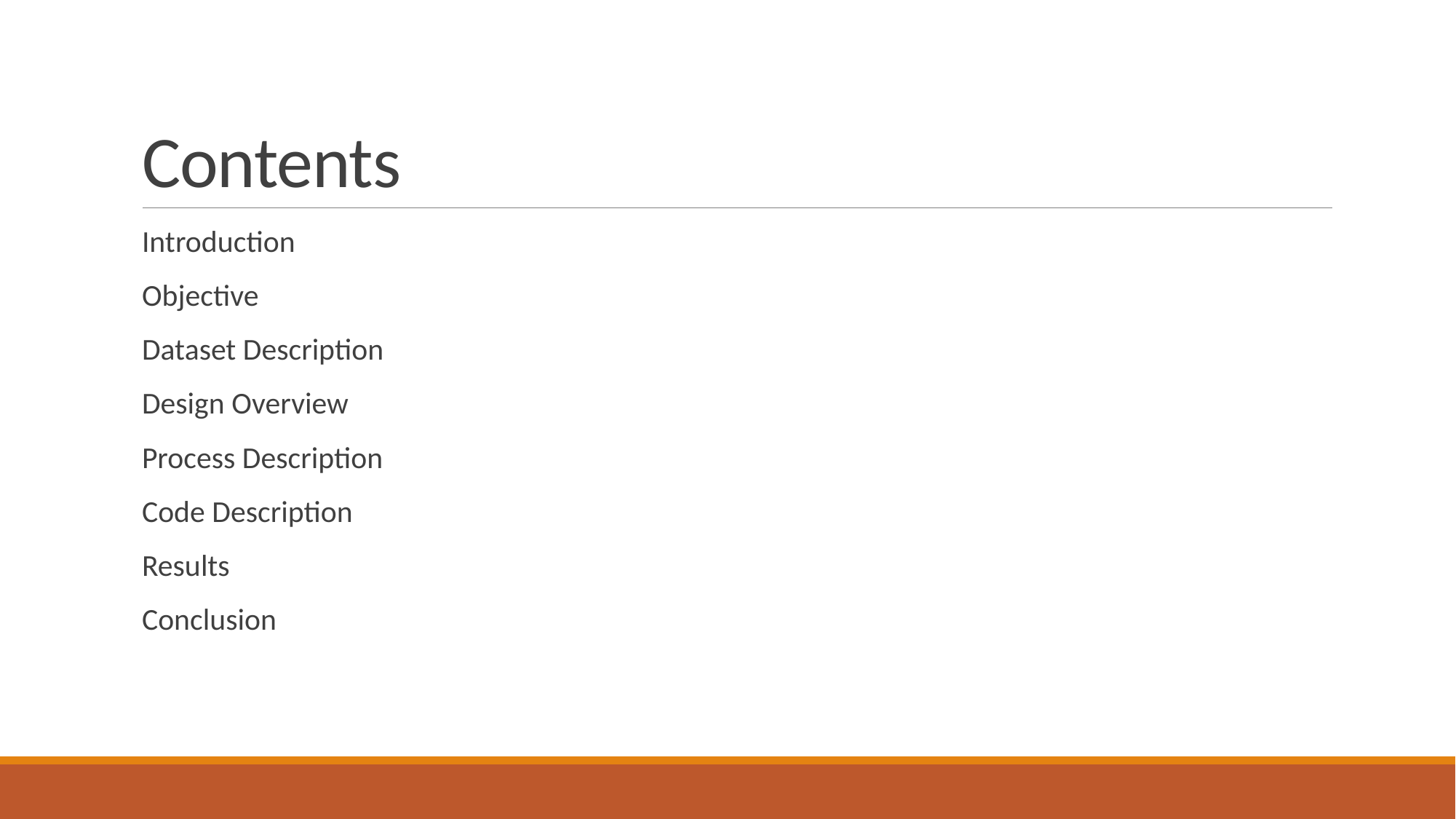

# Contents
Introduction
Objective
Dataset Description
Design Overview
Process Description
Code Description
Results
Conclusion